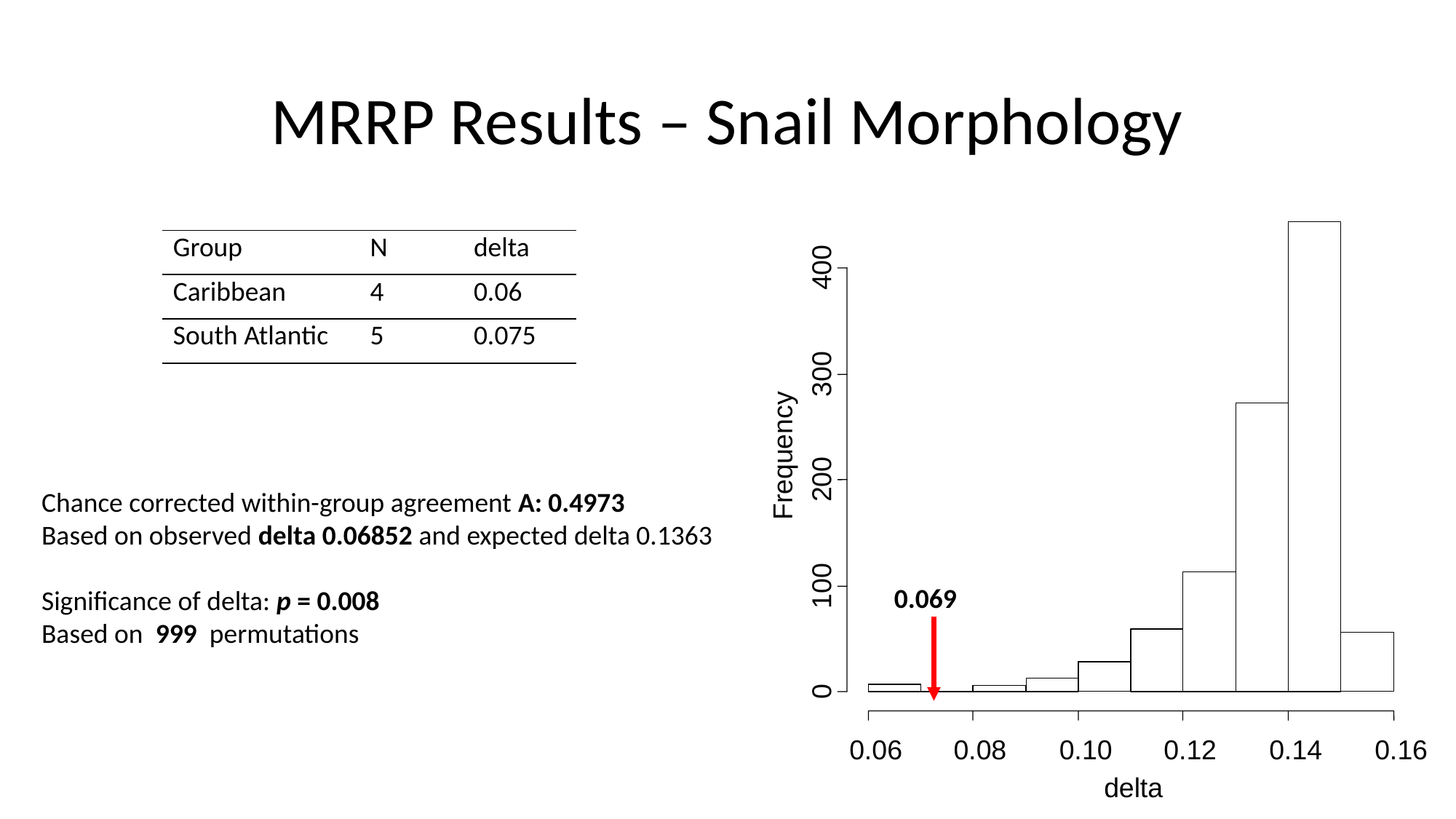

# MRRP Results – Snail Morphology

400

300

Frequency
200

100

0

0.06
0.08
0.10
0.12
0.14
0.16
delta
| Group | N | delta |
| --- | --- | --- |
| Caribbean | 4 | 0.06 |
| South Atlantic | 5 | 0.075 |
Chance corrected within-group agreement A: 0.4973
Based on observed delta 0.06852 and expected delta 0.1363

Significance of delta: p = 0.008
Based on  999  permutations
0.069